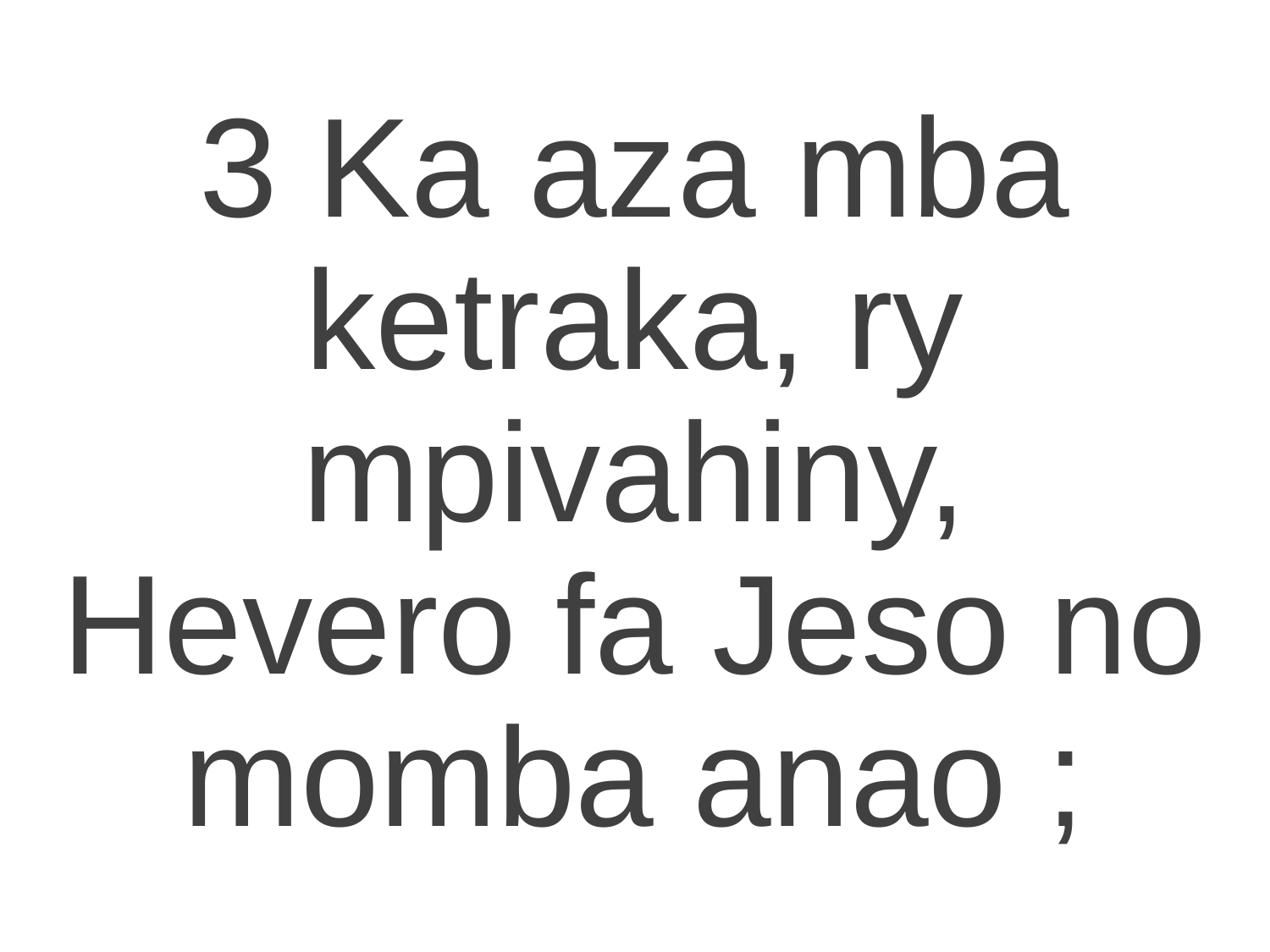

3 Ka aza mba ketraka, ry mpivahiny,
Hevero fa Jeso no momba anao ;